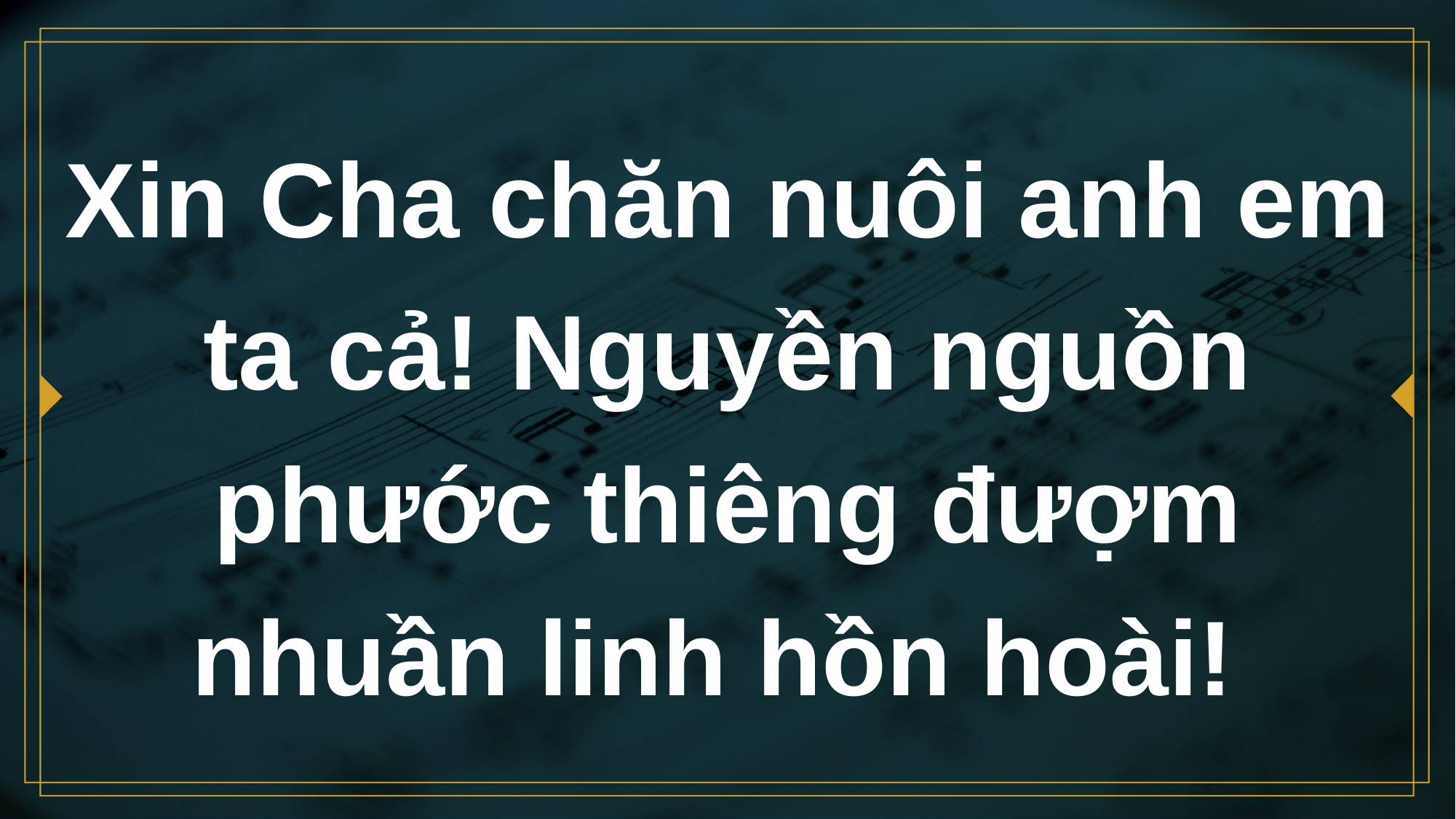

# Xin Cha chăn nuôi anh em ta cả! Nguyền nguồn phước thiêng đượm nhuần linh hồn hoài!